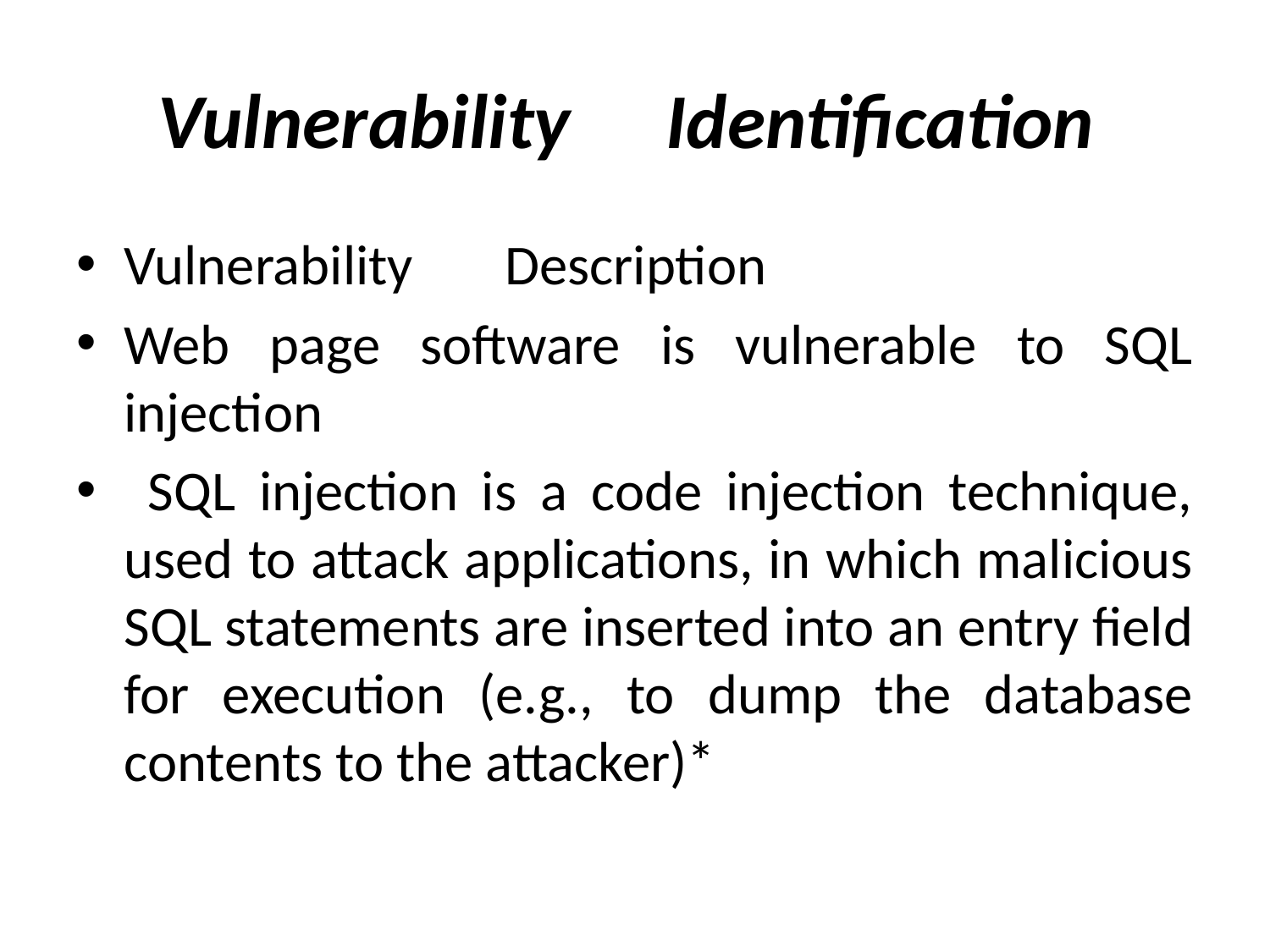

# Vulnerability	Identification
Vulnerability	Description
Web page software is vulnerable to SQL injection
 SQL injection is a code injection technique, used to attack applications, in which malicious SQL statements are inserted into an entry field for execution (e.g., to dump the database contents to the attacker)*